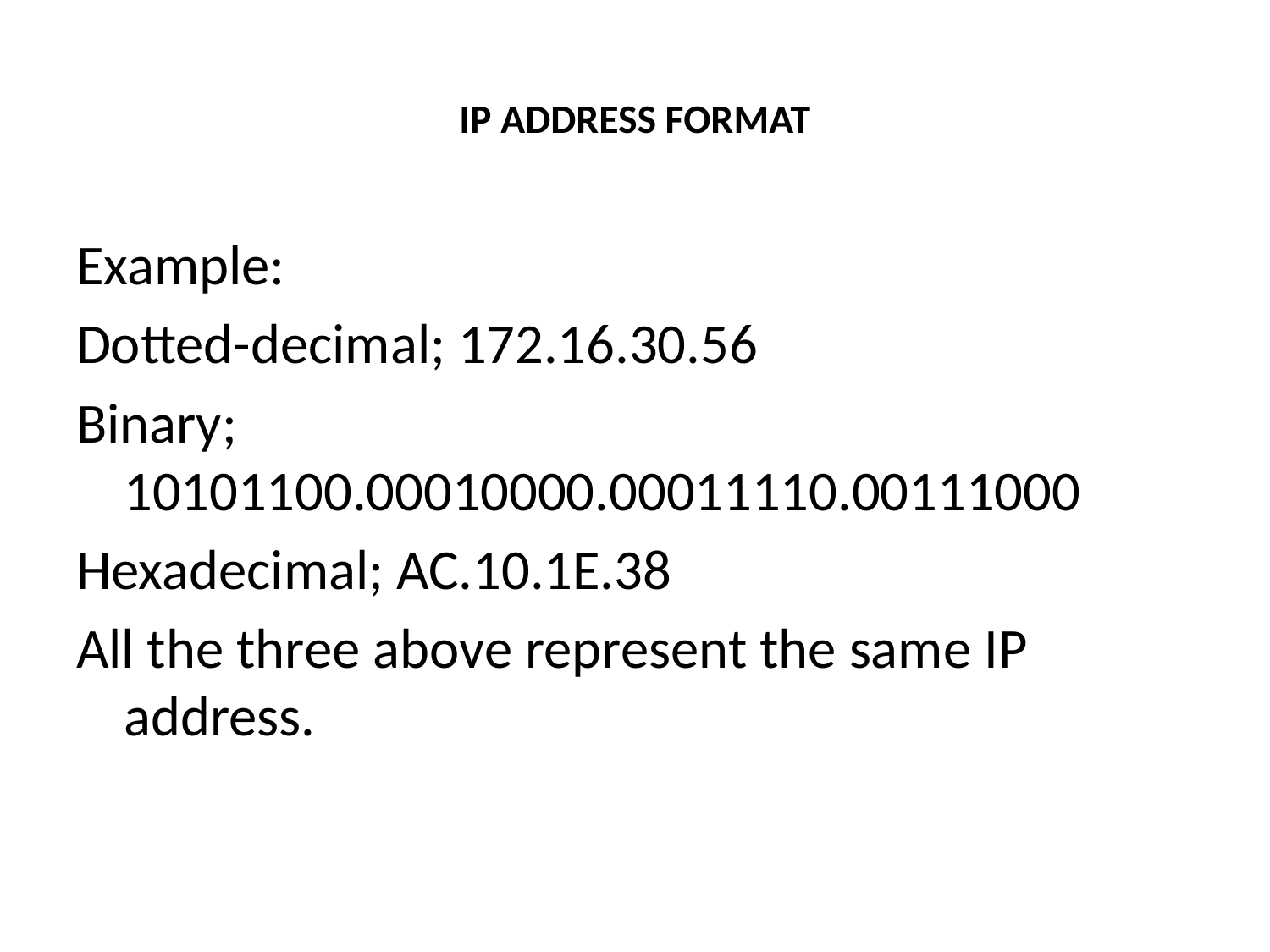

# IP ADDRESS FORMAT
Example:
Dotted-decimal; 172.16.30.56
Binary; 10101100.00010000.00011110.00111000
Hexadecimal; AC.10.1E.38
All the three above represent the same IP address.